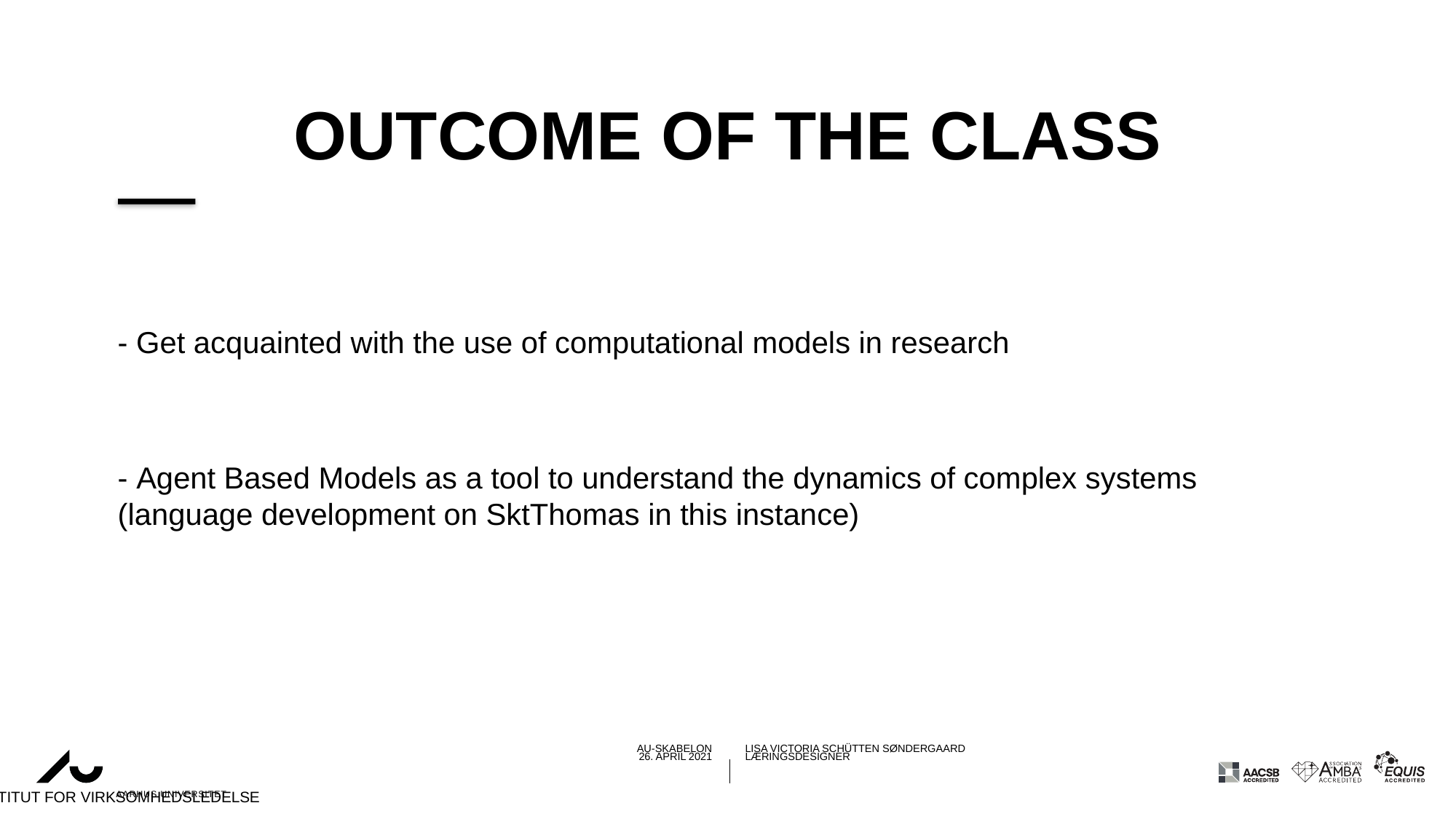

# Outcome of the class

- Get acquainted with the use of computational models in research

- Agent Based Models as a tool to understand the dynamics of complex systems (language development on SktThomas in this instance)

26-04-202126-04-2021